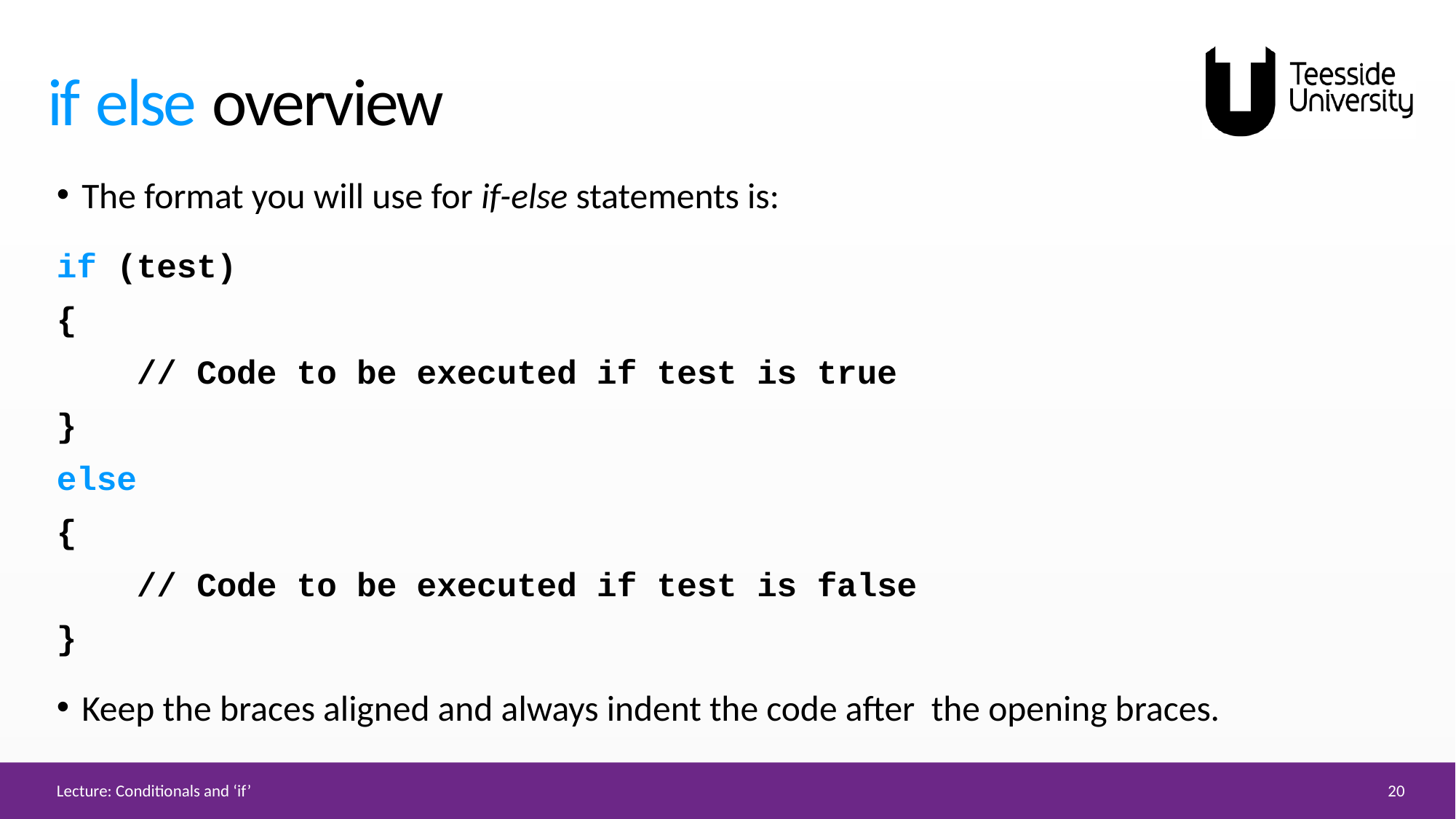

# if else overview
The format you will use for if-else statements is:
if (test)
{
    // Code to be executed if test is true
}
else
{
    // Code to be executed if test is false
}
Keep the braces aligned and always indent the code after  the opening braces.

20
Lecture: Conditionals and ‘if’